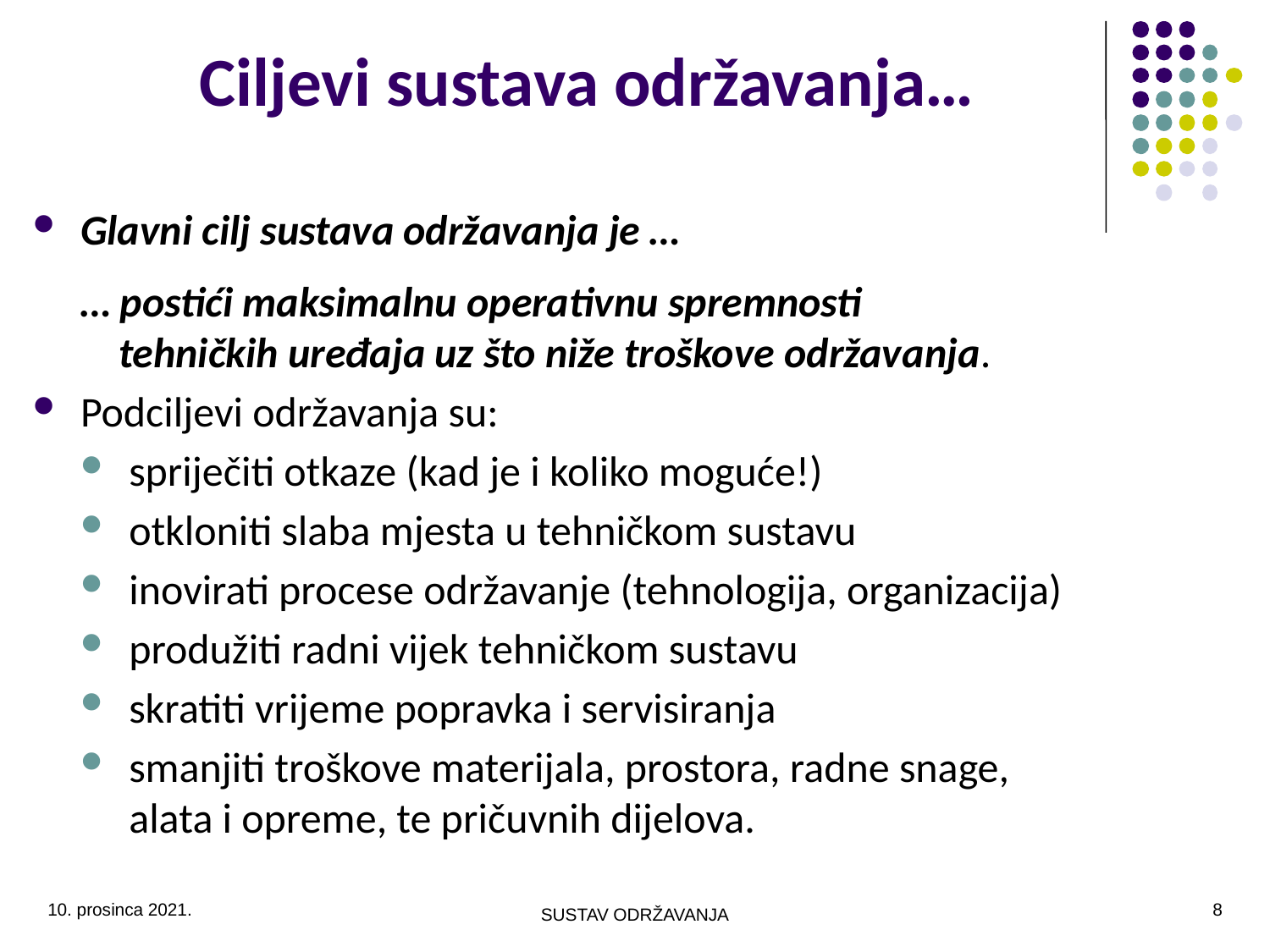

# Ciljevi sustava održavanja…
Glavni cilj sustava održavanja je …
 	… postići maksimalnu operativnu spremnosti
    tehničkih uređaja uz što niže troškove održavanja.
Podciljevi održavanja su:
spriječiti otkaze (kad je i koliko moguće!)
otkloniti slaba mjesta u tehničkom sustavu
inovirati procese održavanje (tehnologija, organizacija)
produžiti radni vijek tehničkom sustavu
skratiti vrijeme popravka i servisiranja
smanjiti troškove materijala, prostora, radne snage,
alata i opreme, te pričuvnih dijelova.
10. prosinca 2021.
8
SUSTAV ODRŽAVANJA